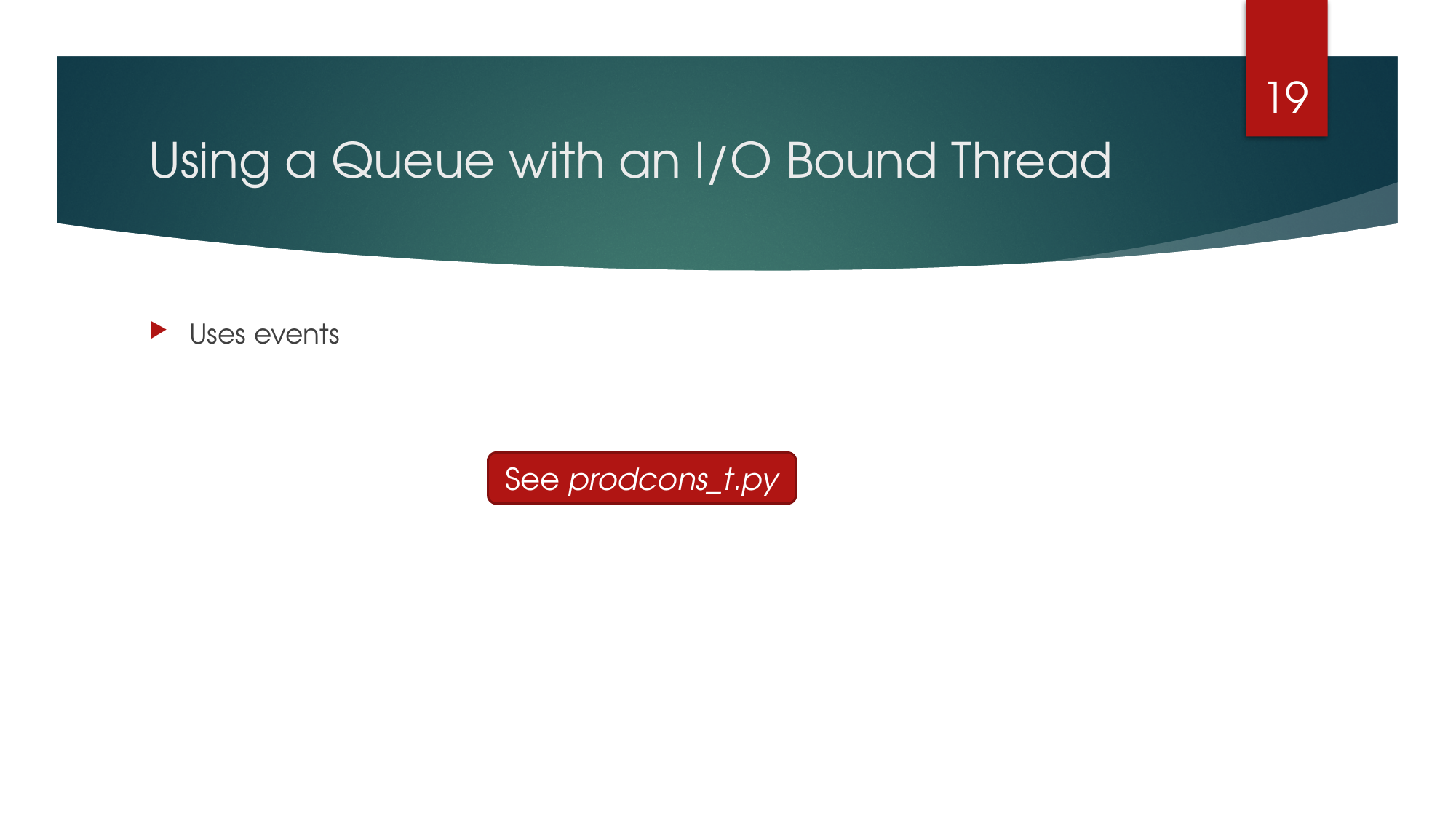

19
# Using a Queue with an I/O Bound Thread
Uses events
See prodcons_t.py